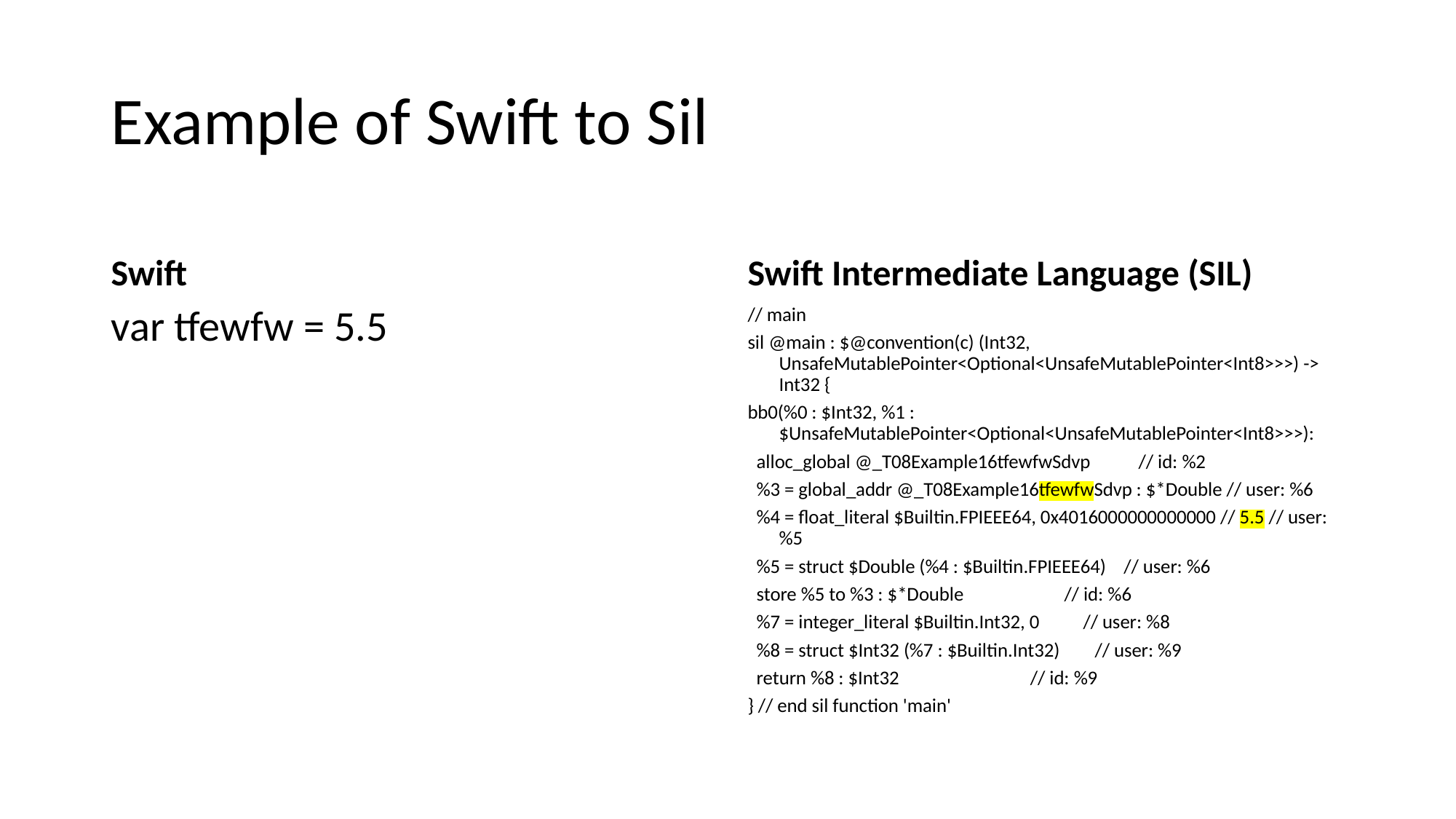

# Example of Swift to Sil
Swift
Swift Intermediate Language (SIL)
var tfewfw = 5.5
// main
sil @main : $@convention(c) (Int32, UnsafeMutablePointer<Optional<UnsafeMutablePointer<Int8>>>) -> Int32 {
bb0(%0 : $Int32, %1 : $UnsafeMutablePointer<Optional<UnsafeMutablePointer<Int8>>>):
  alloc_global @_T08Example16tfewfwSdvp           // id: %2
  %3 = global_addr @_T08Example16tfewfwSdvp : $*Double // user: %6
  %4 = float_literal $Builtin.FPIEEE64, 0x4016000000000000 // 5.5 // user: %5
  %5 = struct $Double (%4 : $Builtin.FPIEEE64)    // user: %6
  store %5 to %3 : $*Double                       // id: %6
  %7 = integer_literal $Builtin.Int32, 0          // user: %8
  %8 = struct $Int32 (%7 : $Builtin.Int32)        // user: %9
  return %8 : $Int32                              // id: %9
} // end sil function 'main'